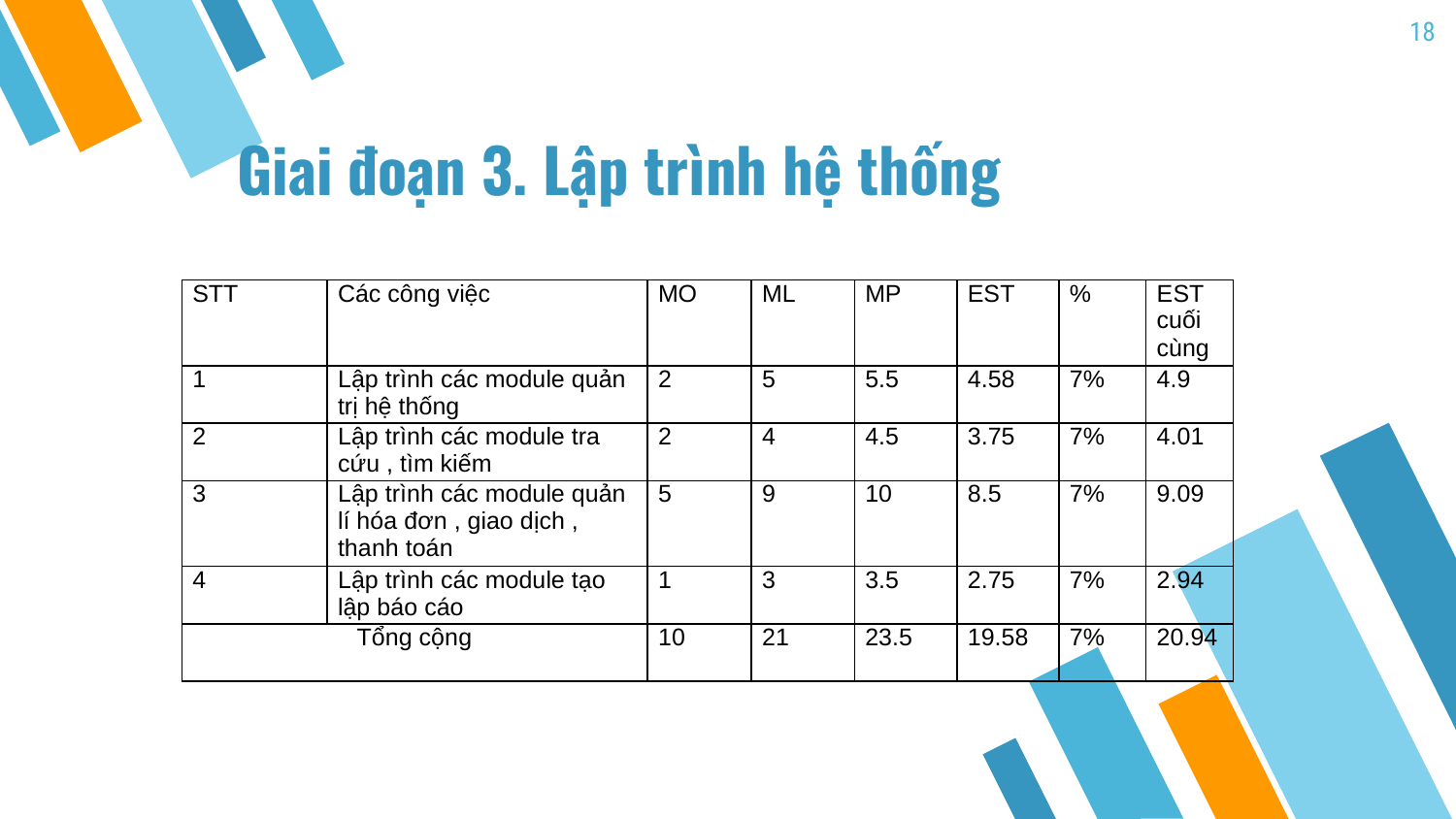

18
# Giai đoạn 3. Lập trình hệ thống
| STT | Các công việc | MO | ML | MP | EST | % | EST cuối cùng |
| --- | --- | --- | --- | --- | --- | --- | --- |
| 1 | Lập trình các module quản trị hệ thống | 2 | 5 | 5.5 | 4.58 | 7% | 4.9 |
| 2 | Lập trình các module tra cứu , tìm kiếm | 2 | 4 | 4.5 | 3.75 | 7% | 4.01 |
| 3 | Lập trình các module quản lí hóa đơn , giao dịch , thanh toán | 5 | 9 | 10 | 8.5 | 7% | 9.09 |
| 4 | Lập trình các module tạo lập báo cáo | 1 | 3 | 3.5 | 2.75 | 7% | 2.94 |
| Tổng cộng |  | 10 | 21 | 23.5 | 19.58 | 7% | 20.94 |